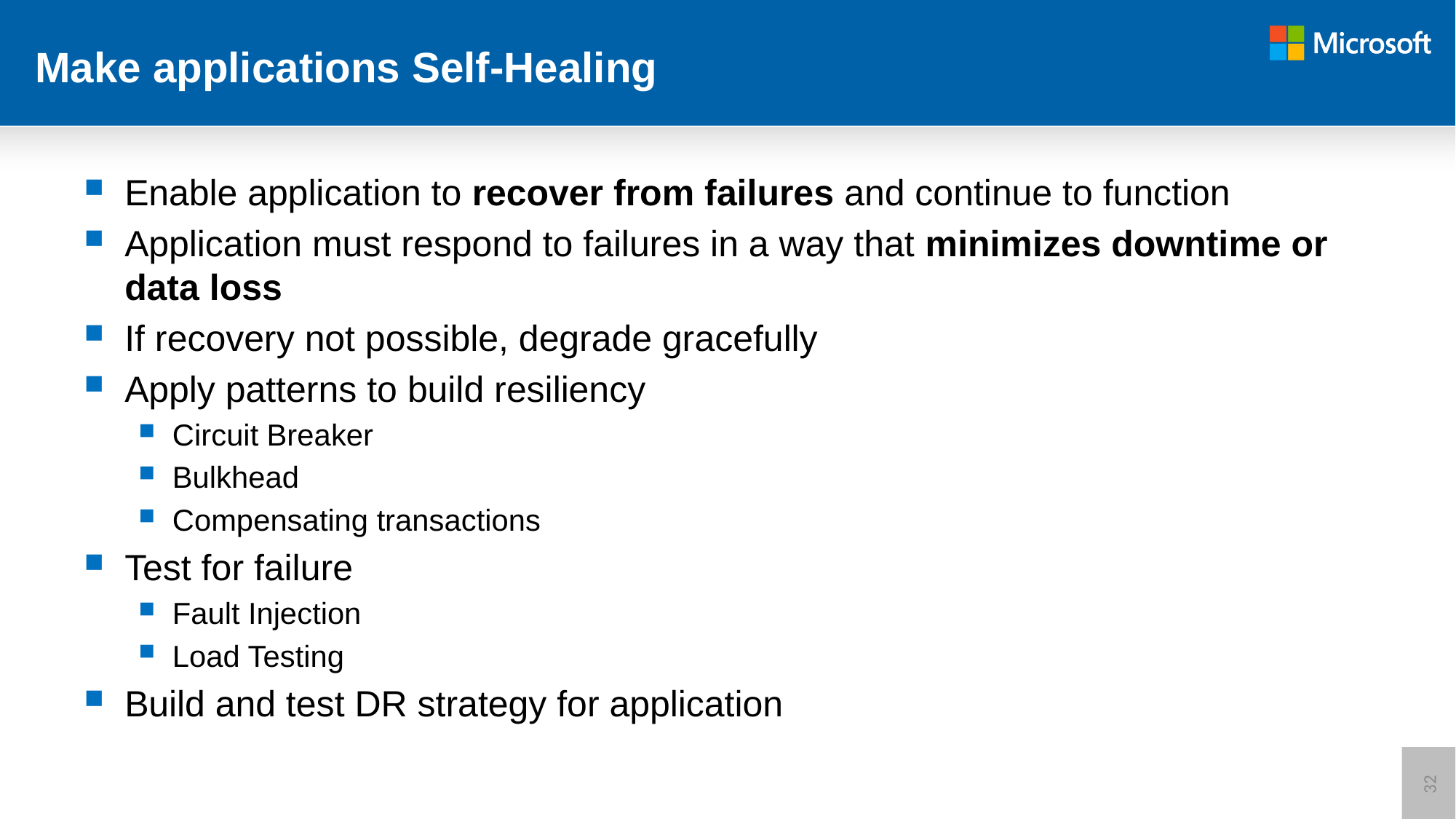

# Make applications Self-Healing
Enable application to recover from failures and continue to function
Application must respond to failures in a way that minimizes downtime or data loss
If recovery not possible, degrade gracefully
Apply patterns to build resiliency
Circuit Breaker
Bulkhead
Compensating transactions
Test for failure
Fault Injection
Load Testing
Build and test DR strategy for application